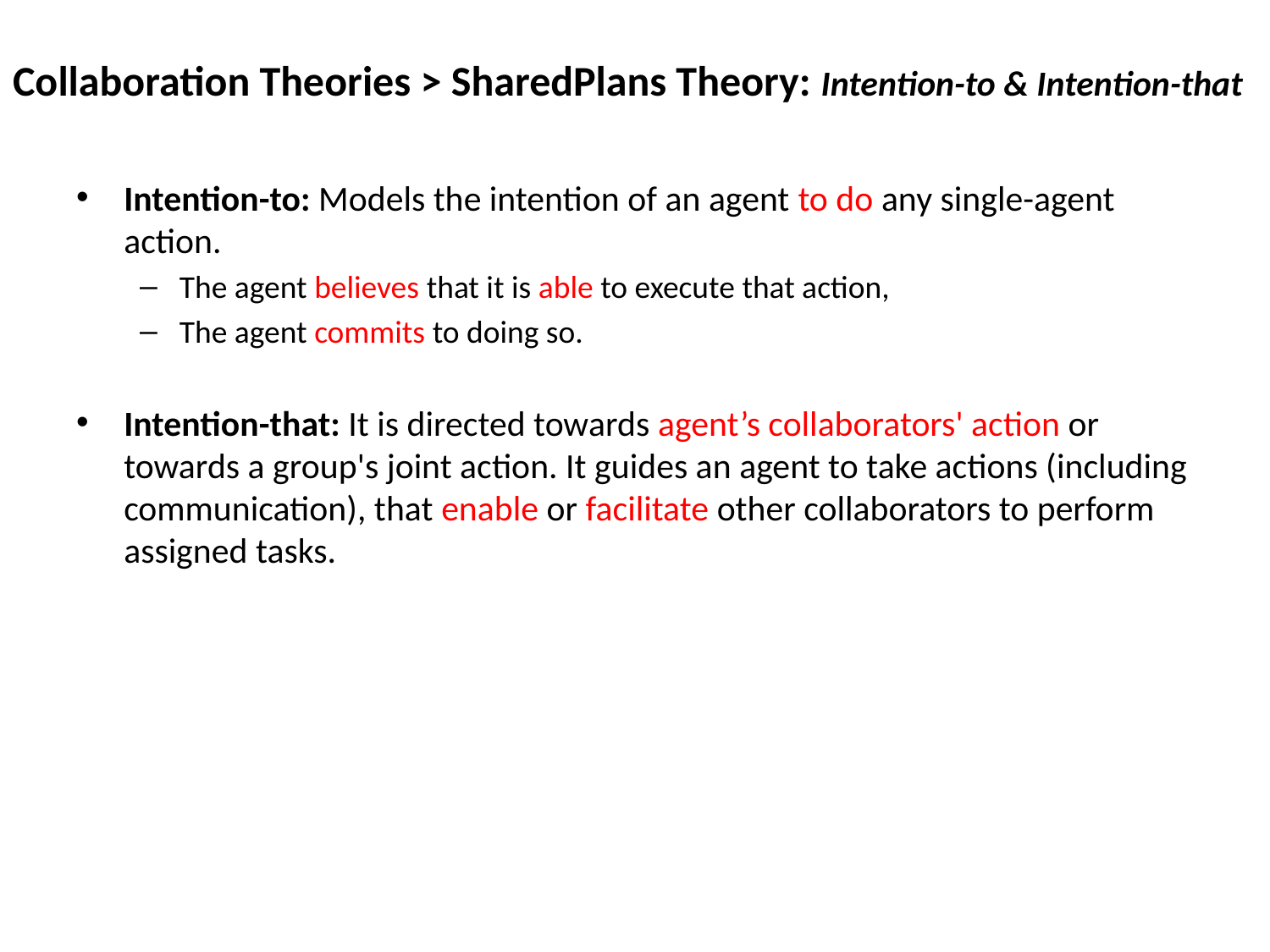

Collaboration Theories > SharedPlans Theory: Intention-to & Intention-that
Intention-to: Models the intention of an agent to do any single-agent action.
The agent believes that it is able to execute that action,
The agent commits to doing so.

Intention-that: It is directed towards agent’s collaborators' action or towards a group's joint action. It guides an agent to take actions (including communication), that enable or facilitate other collaborators to perform assigned tasks.